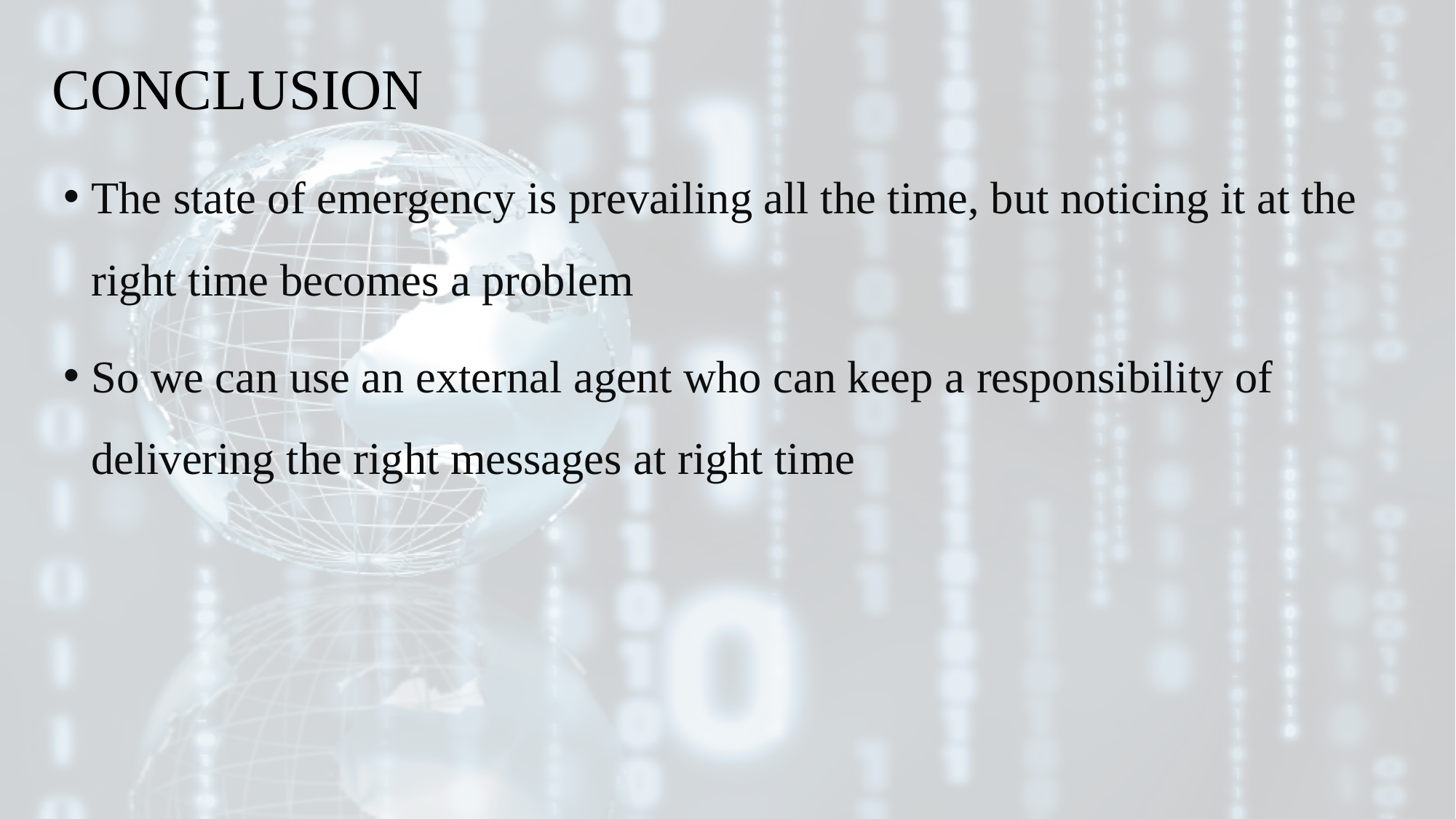

# CONCLUSION
The state of emergency is prevailing all the time, but noticing it at the right time becomes a problem
So we can use an external agent who can keep a responsibility of delivering the right messages at right time